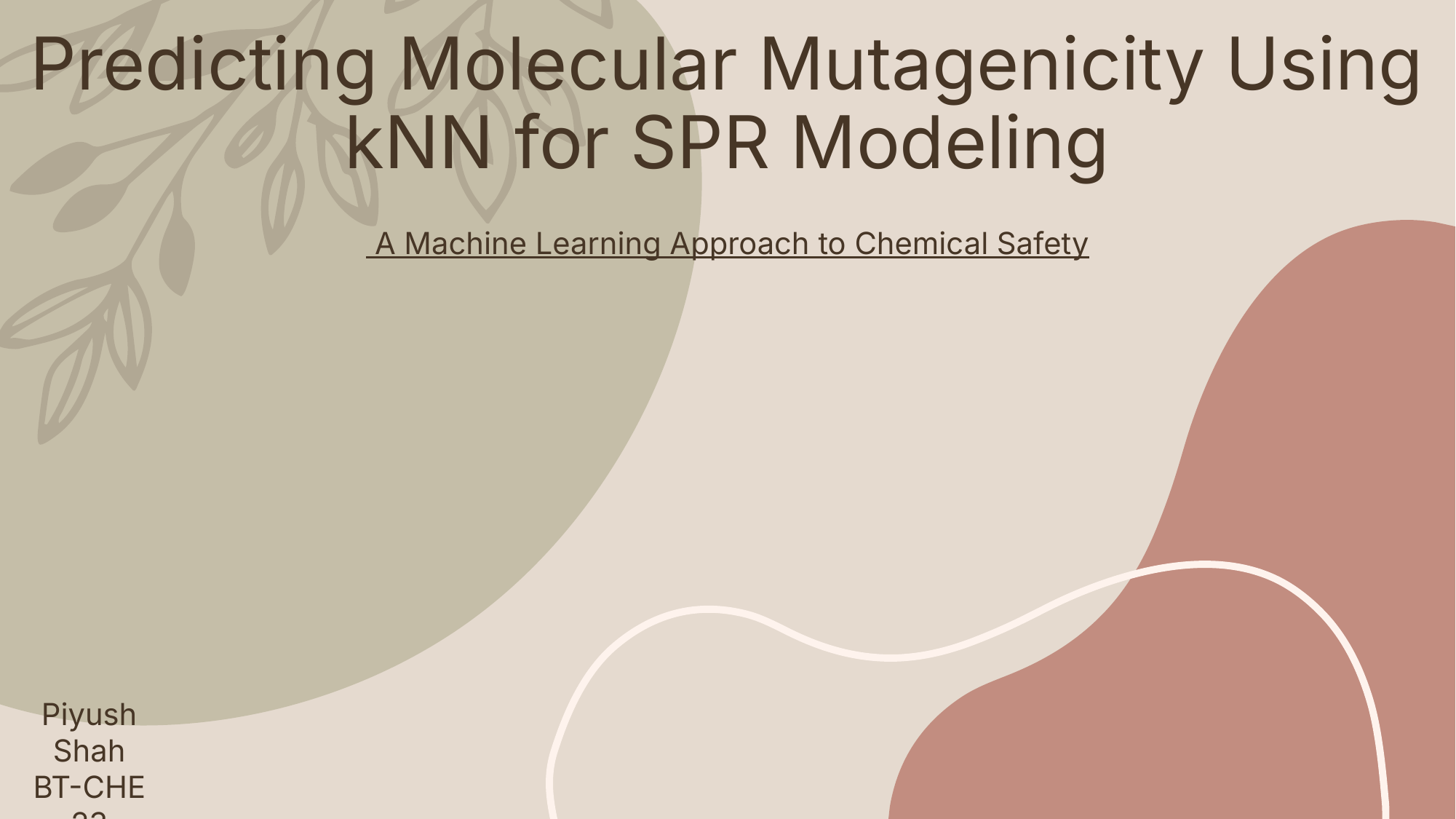

# Predicting Molecular Mutagenicity Using kNN for SPR Modeling
 A Machine Learning Approach to Chemical Safety
Piyush Shah
BT-CHE 23
230754